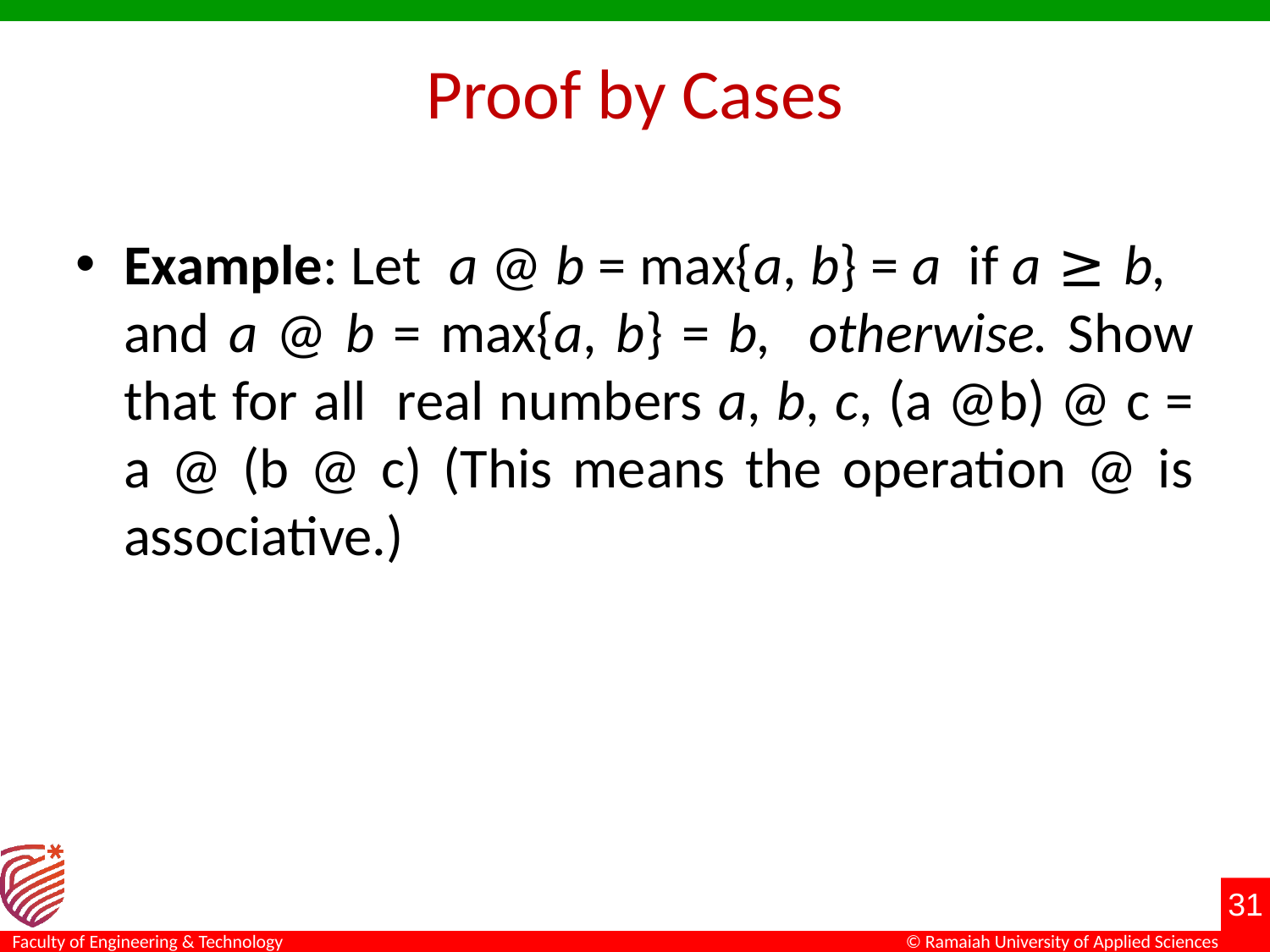

# Proof by Cases
Example: Let  a @ b = max{a, b} = a  if a ≥ b,   and a @ b = max{a, b} = b,  otherwise. Show that for all  real numbers a, b, c, (a @b) @ c = a @ (b @ c) (This means the operation @ is associative.)